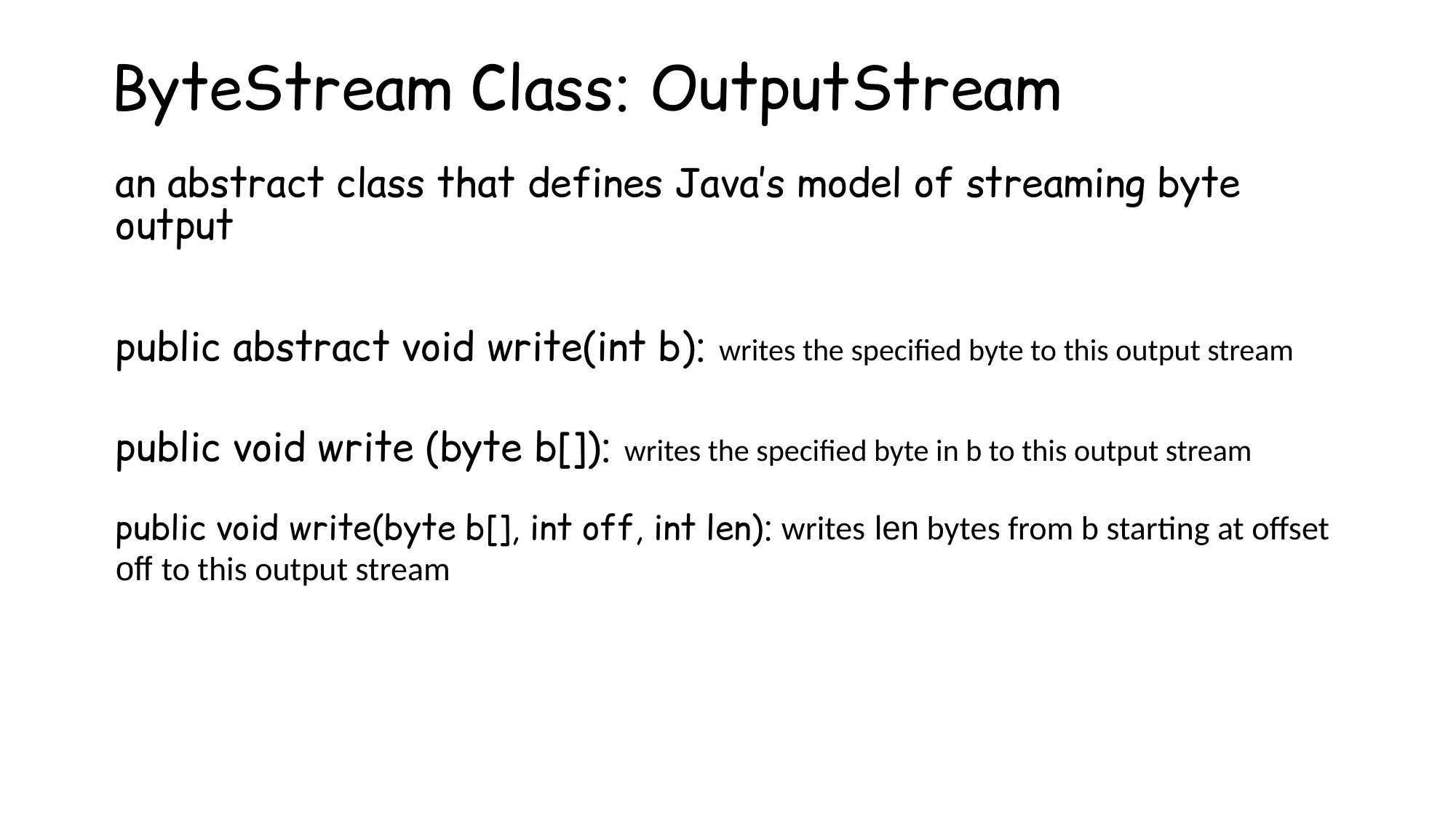

# ByteStream Class: OutputStream
an abstract class that defines Java’s model of streaming byte output

public abstract void write(int b): writes the specified byte to this output stream
public void write (byte b[]): writes the specified byte in b to this output stream
public void write(byte b[], int off, int len): writes len bytes from b starting at offset off to this output stream